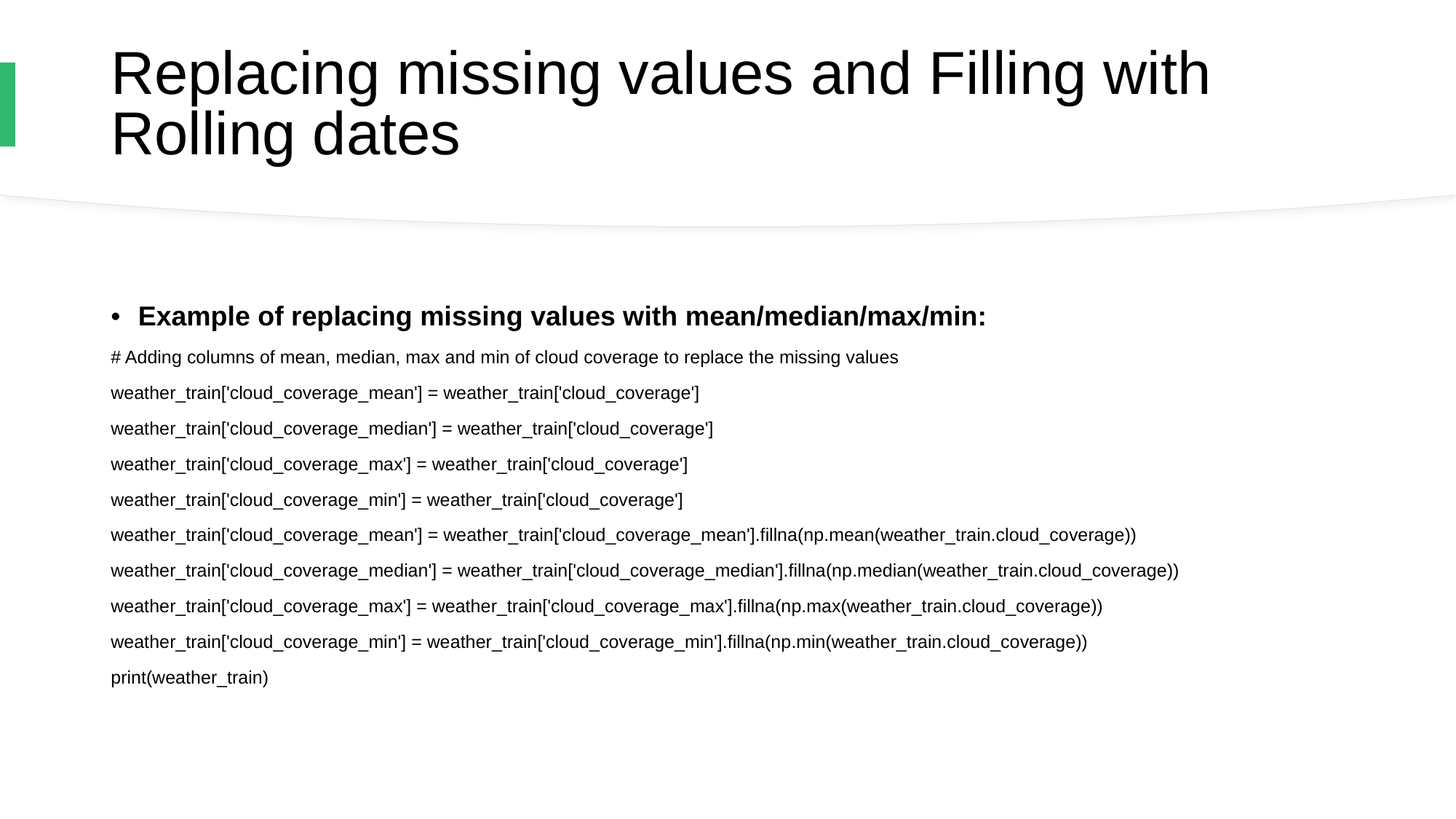

# Replacing missing values and Filling with Rolling dates

Example of replacing missing values with mean/median/max/min:
# Adding columns of mean, median, max and min of cloud coverage to replace the missing values
weather_train['cloud_coverage_mean'] = weather_train['cloud_coverage']
weather_train['cloud_coverage_median'] = weather_train['cloud_coverage']
weather_train['cloud_coverage_max'] = weather_train['cloud_coverage']
weather_train['cloud_coverage_min'] = weather_train['cloud_coverage']
weather_train['cloud_coverage_mean'] = weather_train['cloud_coverage_mean'].fillna(np.mean(weather_train.cloud_coverage))
weather_train['cloud_coverage_median'] = weather_train['cloud_coverage_median'].fillna(np.median(weather_train.cloud_coverage))
weather_train['cloud_coverage_max'] = weather_train['cloud_coverage_max'].fillna(np.max(weather_train.cloud_coverage))
weather_train['cloud_coverage_min'] = weather_train['cloud_coverage_min'].fillna(np.min(weather_train.cloud_coverage))
print(weather_train)